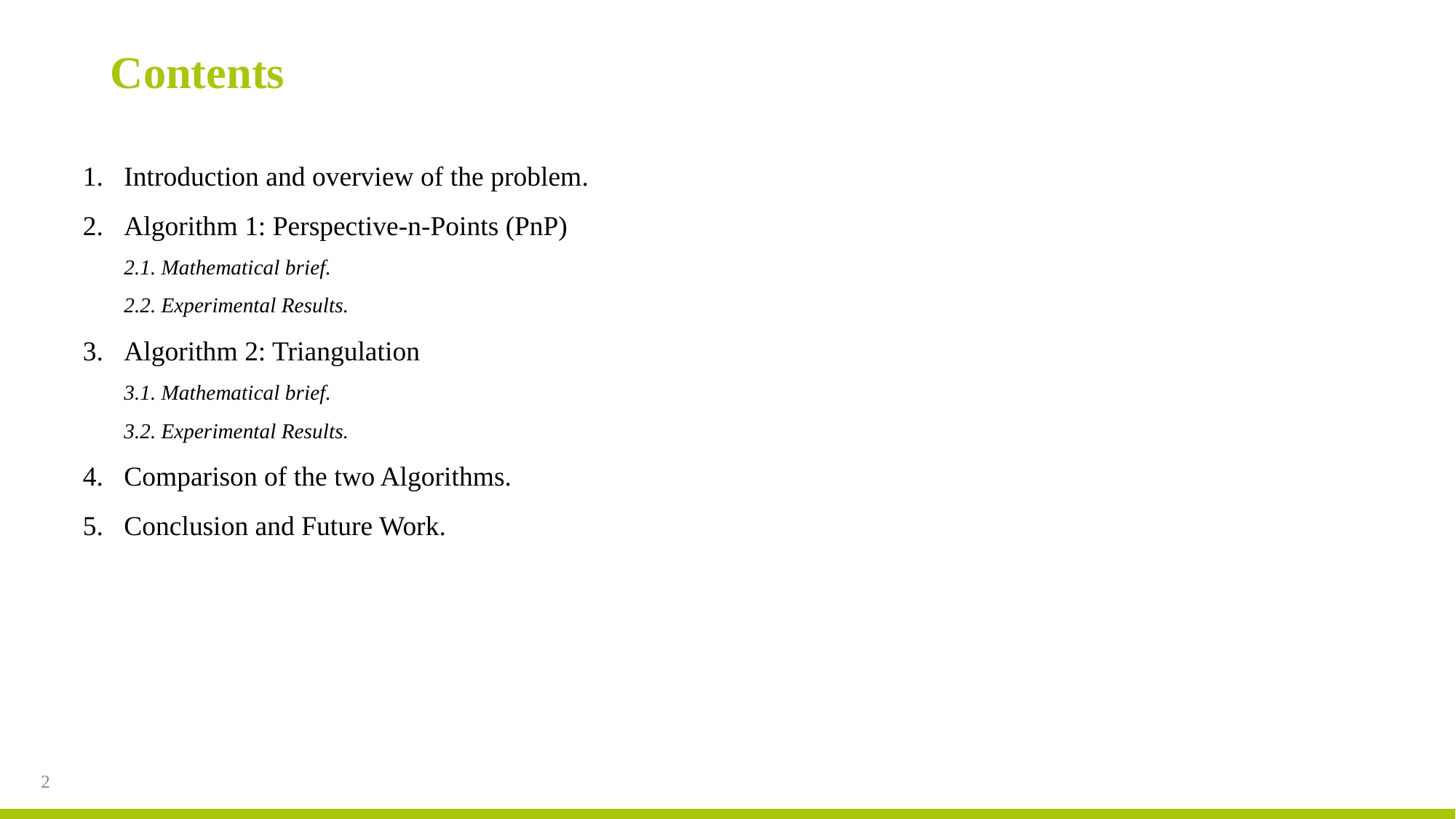

# Contents
Introduction and overview of the problem.
Algorithm 1: Perspective-n-Points (PnP)
2.1. Mathematical brief.
2.2. Experimental Results.
Algorithm 2: Triangulation
3.1. Mathematical brief.
3.2. Experimental Results.
Comparison of the two Algorithms.
Conclusion and Future Work.
2